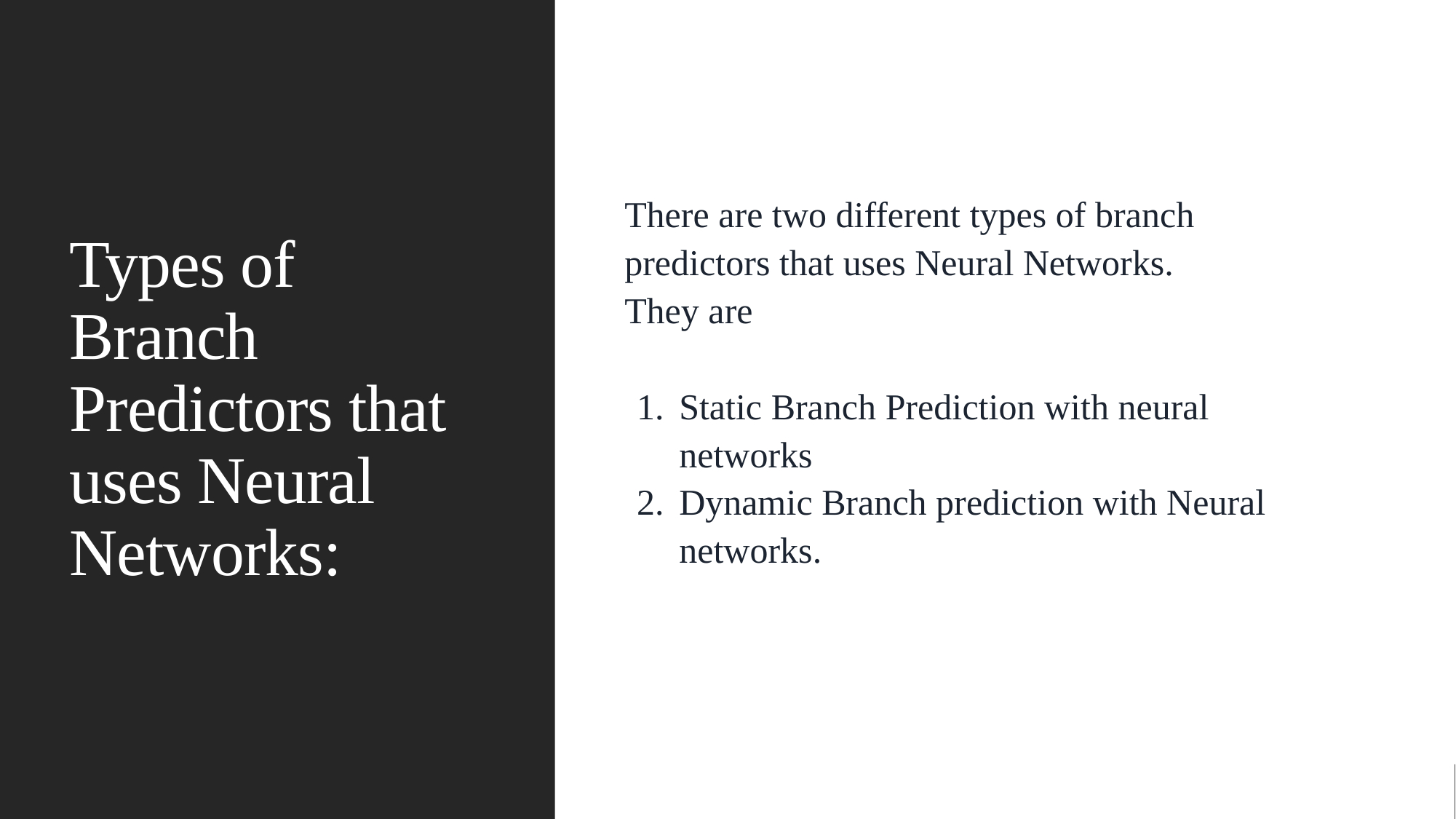

# Types of Branch Predictors that uses Neural Networks:
There are two different types of branch predictors that uses Neural Networks.
They are

Static Branch Prediction with neural networks
Dynamic Branch prediction with Neural networks.